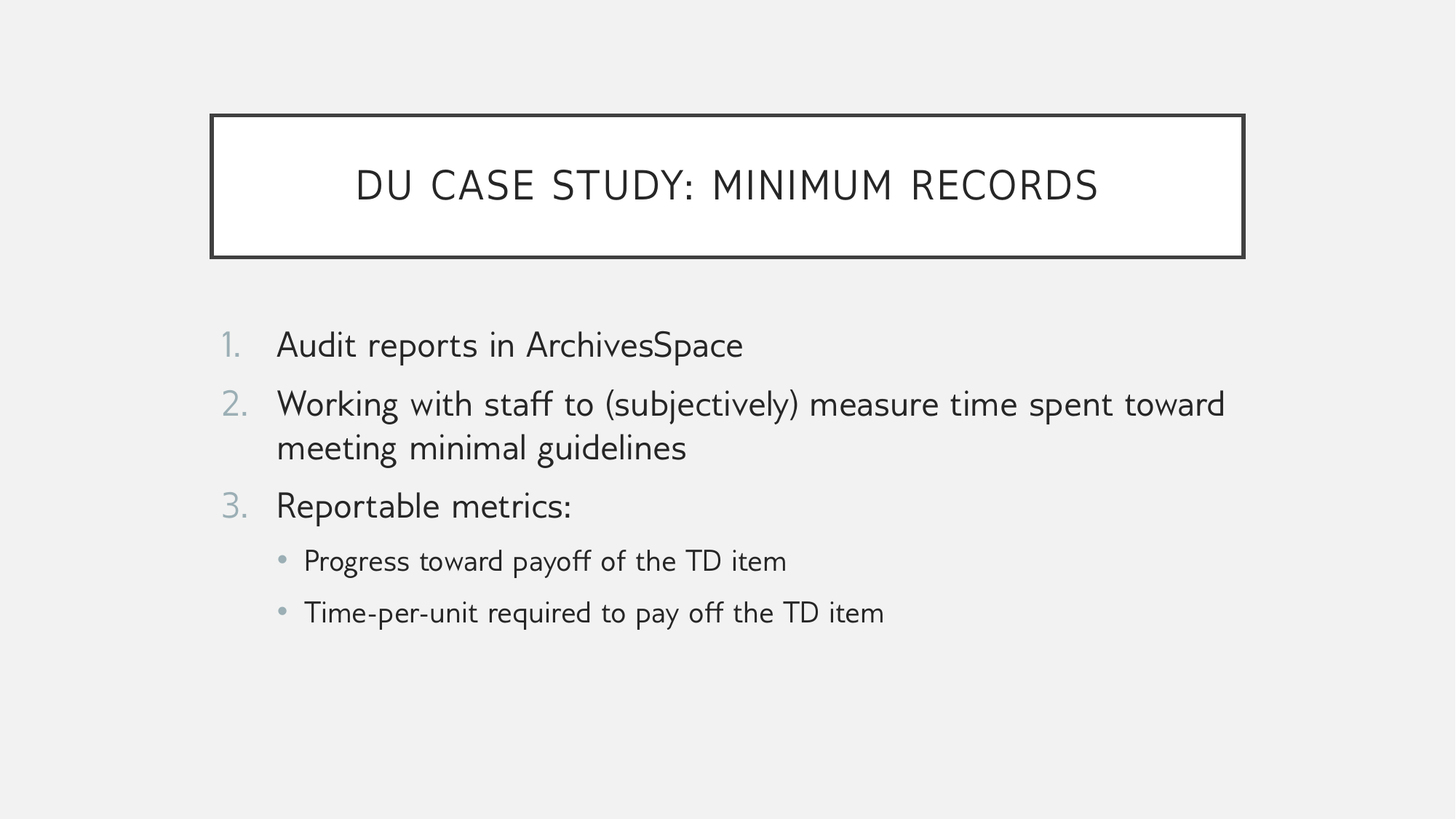

# DU Case study: minimum records
Audit reports in ArchivesSpace
Working with staff to (subjectively) measure time spent toward meeting minimal guidelines
Reportable metrics:
Progress toward payoff of the TD item
Time-per-unit required to pay off the TD item